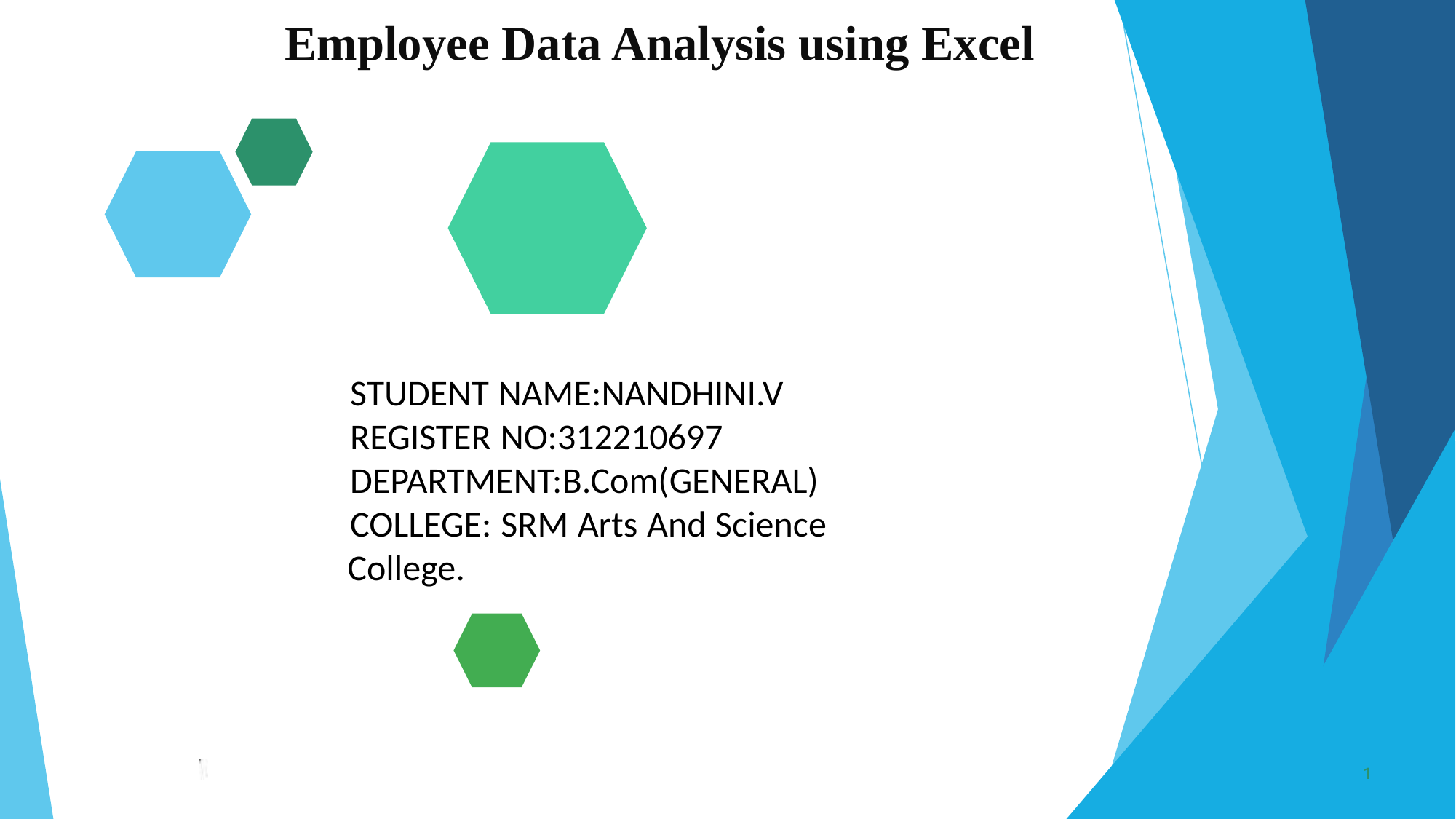

Employee Data Analysis using Excel

STUDENT NAME:NANDHINI.V
REGISTER NO:312210697
DEPARTMENT:B.Com(GENERAL)
COLLEGE: SRM Arts And Science College.

1